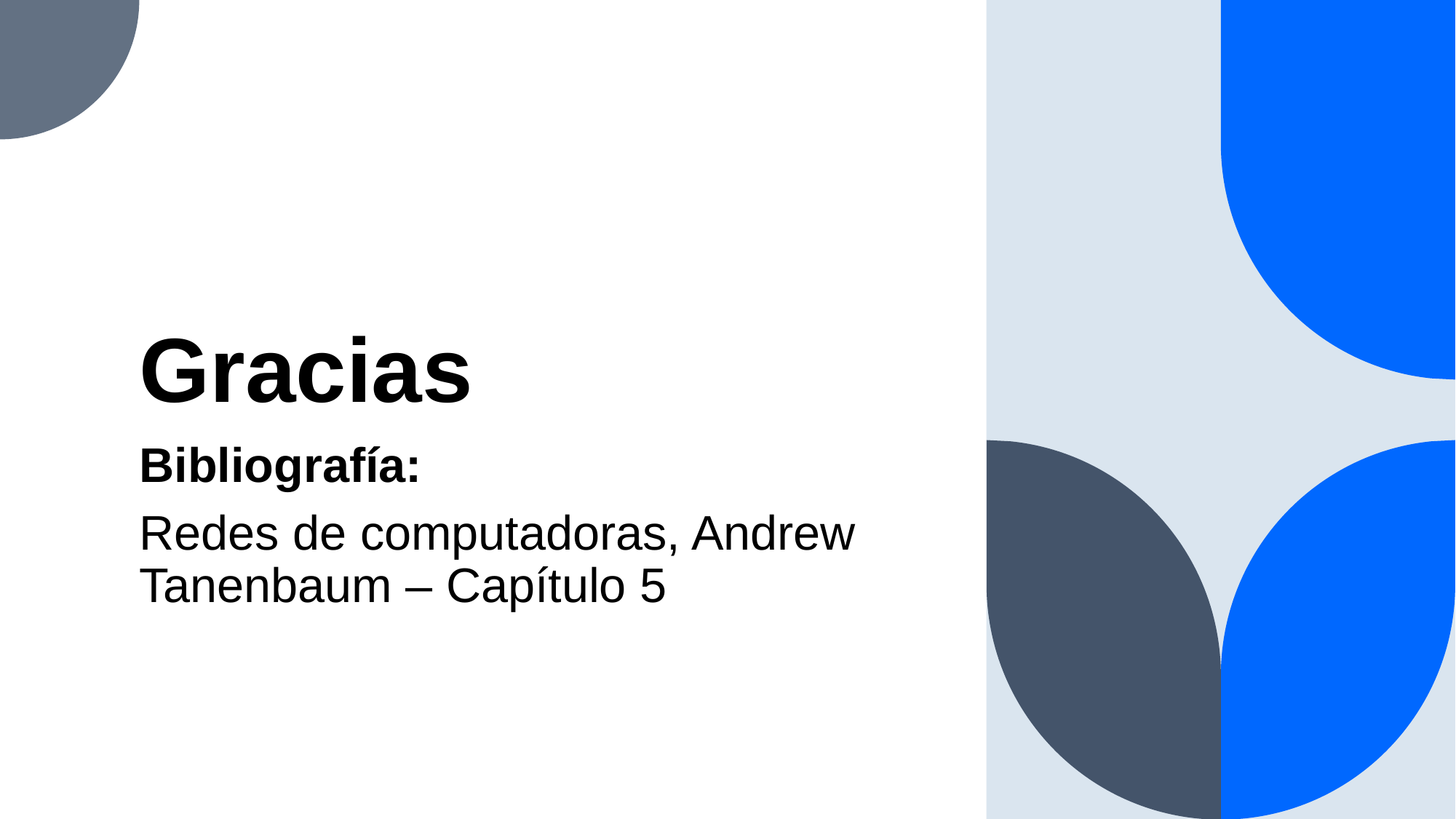

# Gracias
Bibliografía:
Redes de computadoras, Andrew Tanenbaum – Capítulo 5